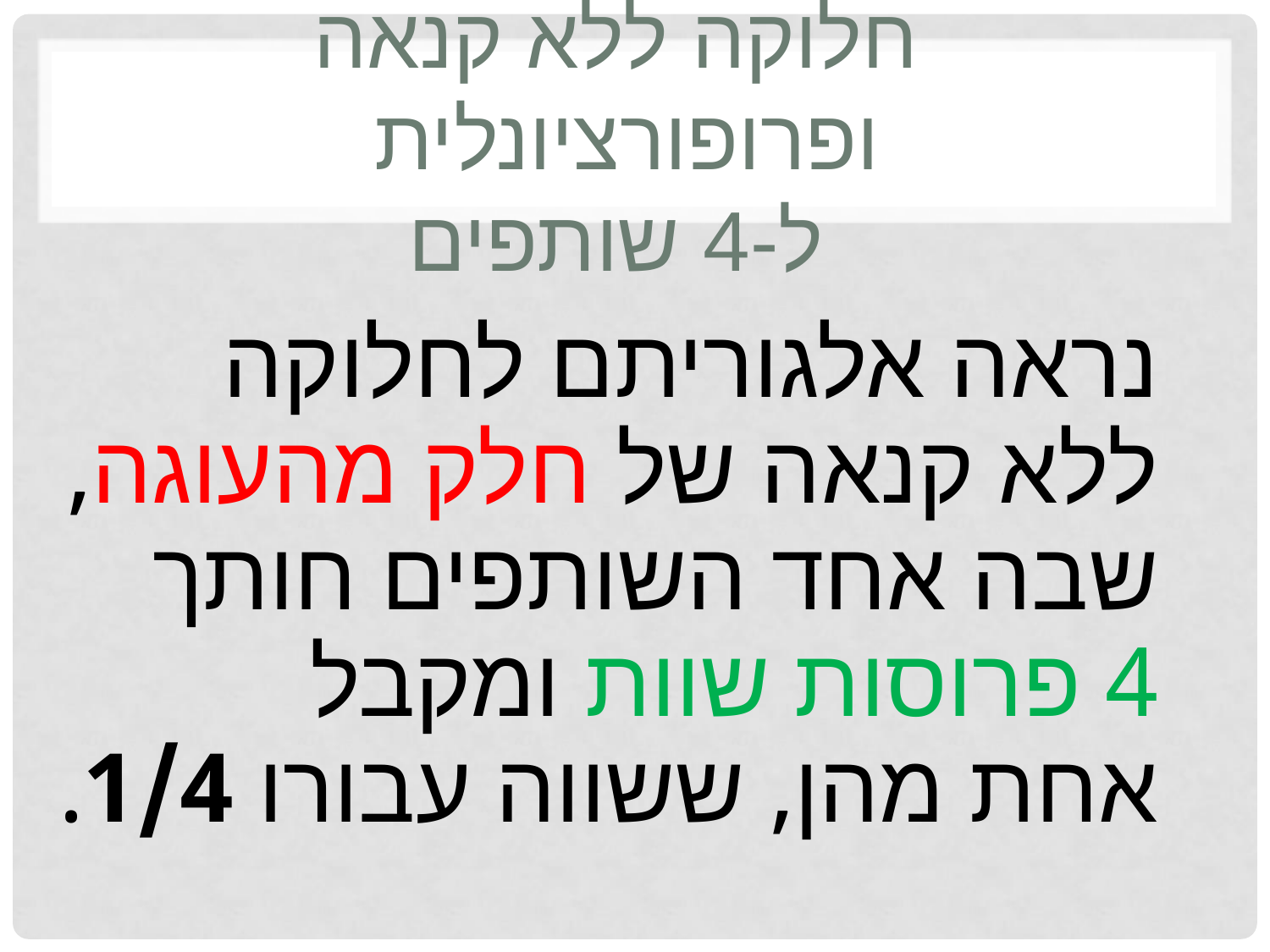

# חלוקה ללא קנאה ופרופורציונלית ל-4 שותפים
נראה אלגוריתם לחלוקה
ללא קנאה של חלק מהעוגה,
שבה אחד השותפים חותך
4 פרוסות שוות ומקבל
אחת מהן, ששווה עבורו 1/4.